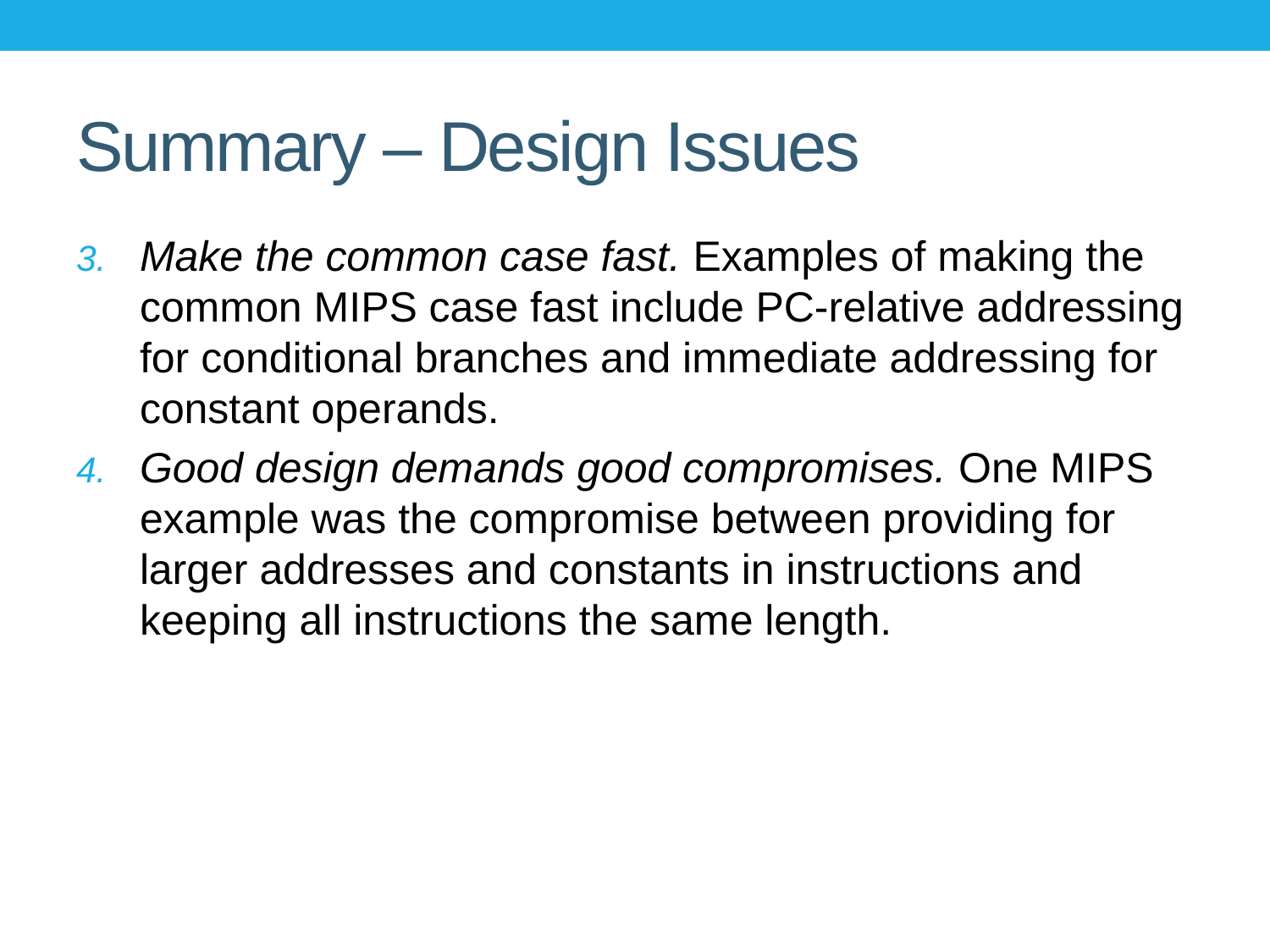

# Summary – Design Issues
Make the common case fast. Examples of making the common MIPS case fast include PC-relative addressing for conditional branches and immediate addressing for constant operands.
Good design demands good compromises. One MIPS example was the compromise between providing for larger addresses and constants in instructions and keeping all instructions the same length.